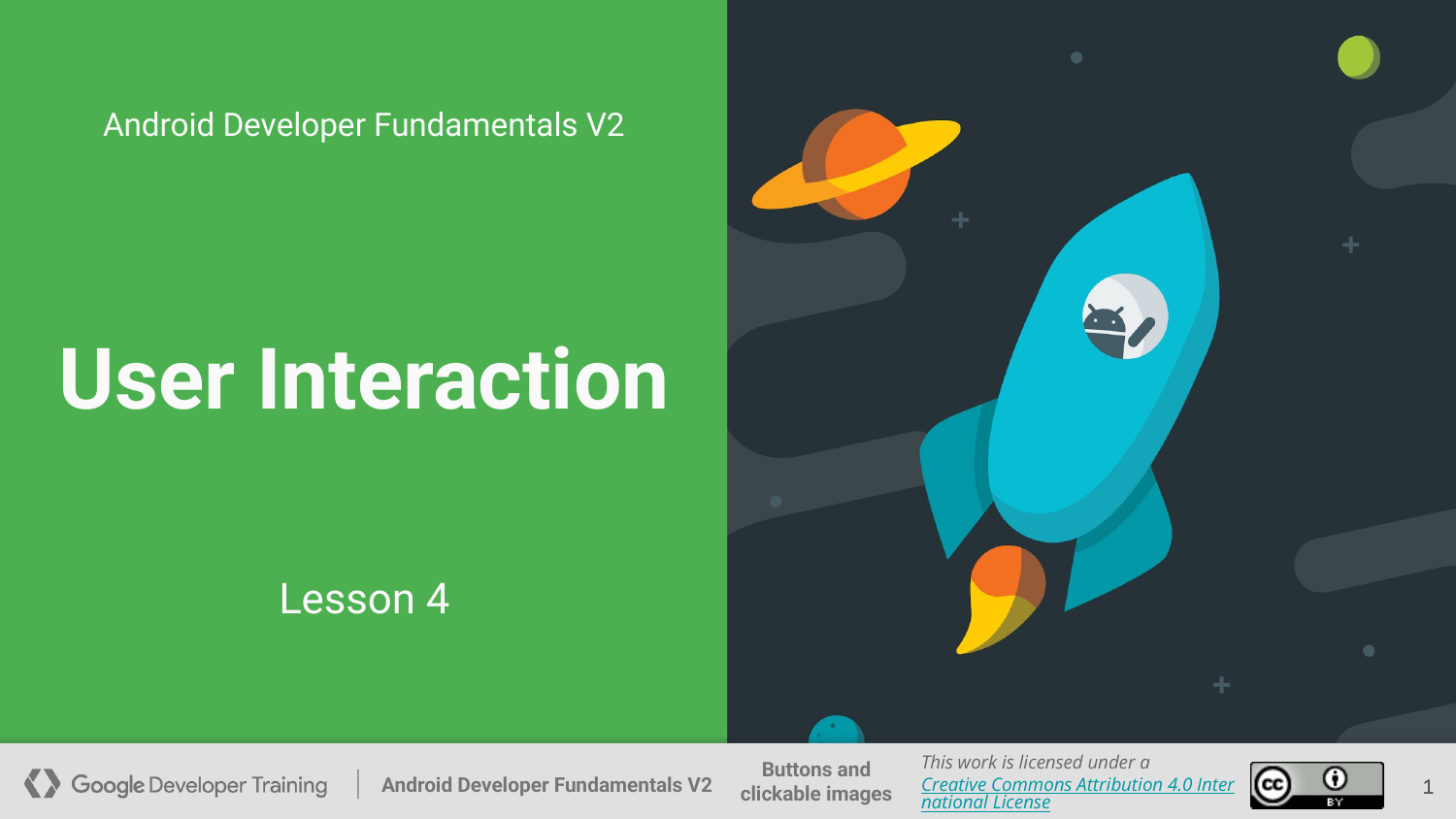

Android Developer Fundamentals V2
# User Interaction
Lesson 4
1
1
1